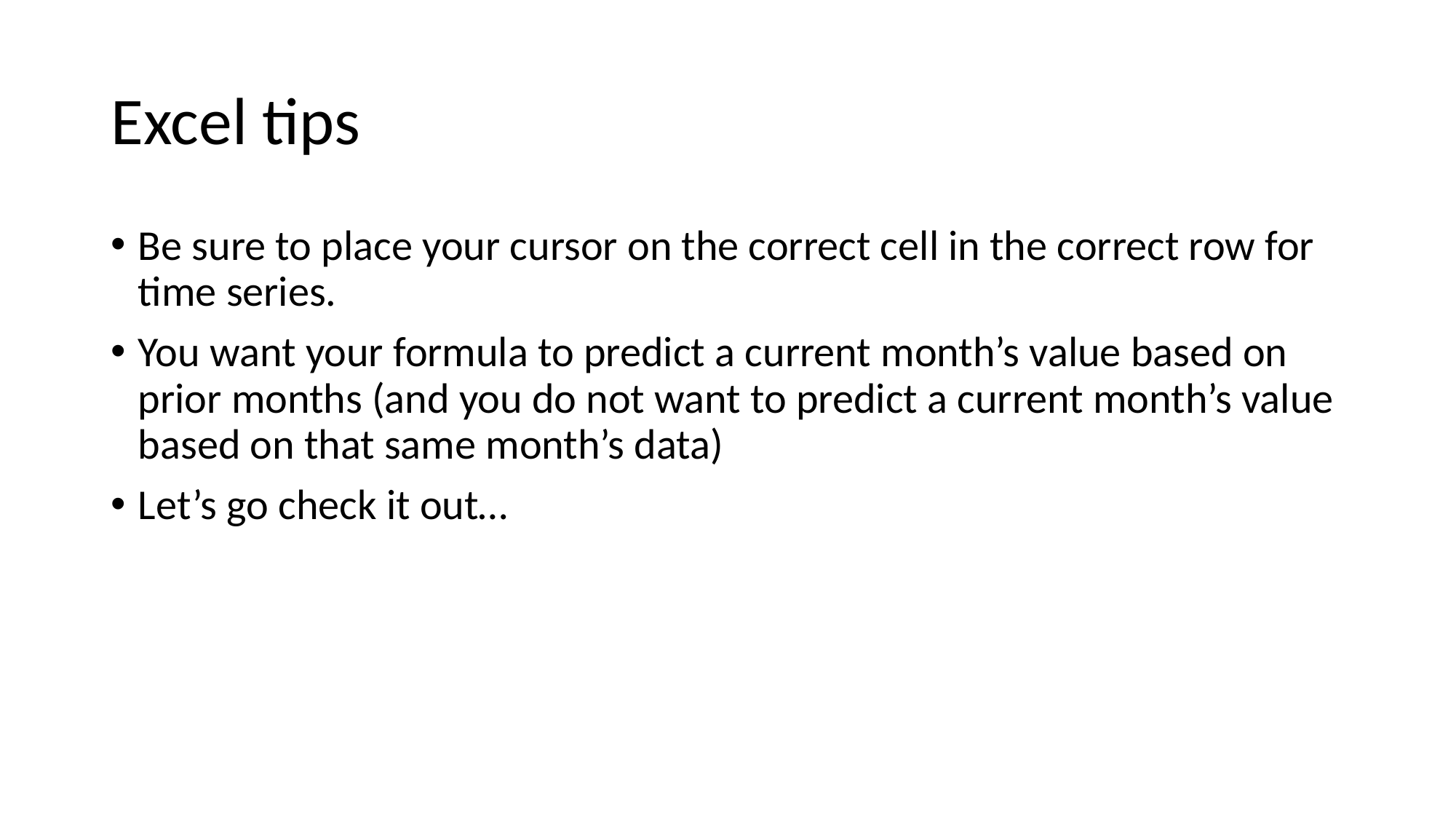

# Excel tips
Be sure to place your cursor on the correct cell in the correct row for time series.
You want your formula to predict a current month’s value based on prior months (and you do not want to predict a current month’s value based on that same month’s data)
Let’s go check it out…